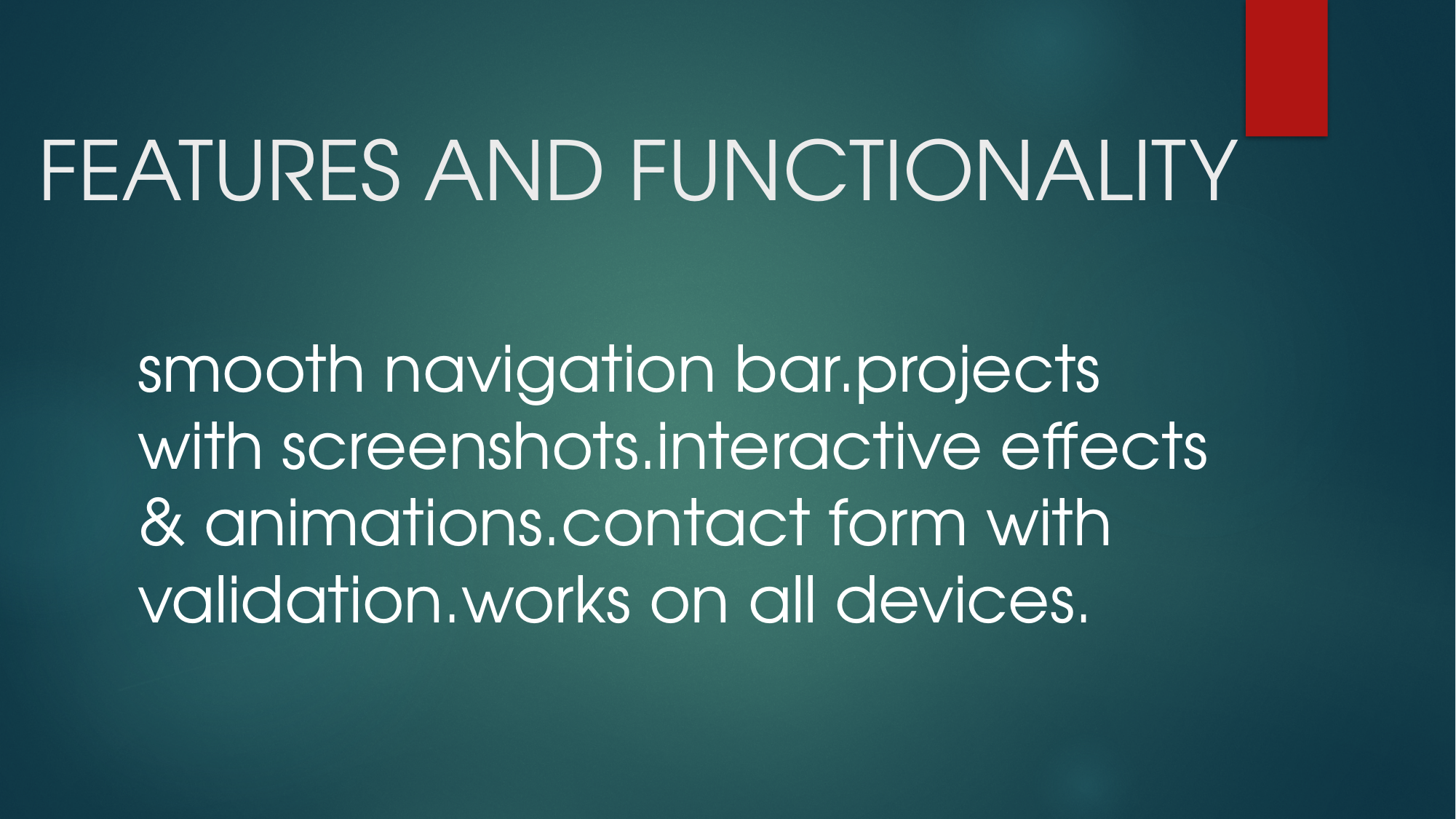

# FEATURES AND FUNCTIONALITY
smooth navigation bar.projects with screenshots.interactive effects & animations.contact form with validation.works on all devices.